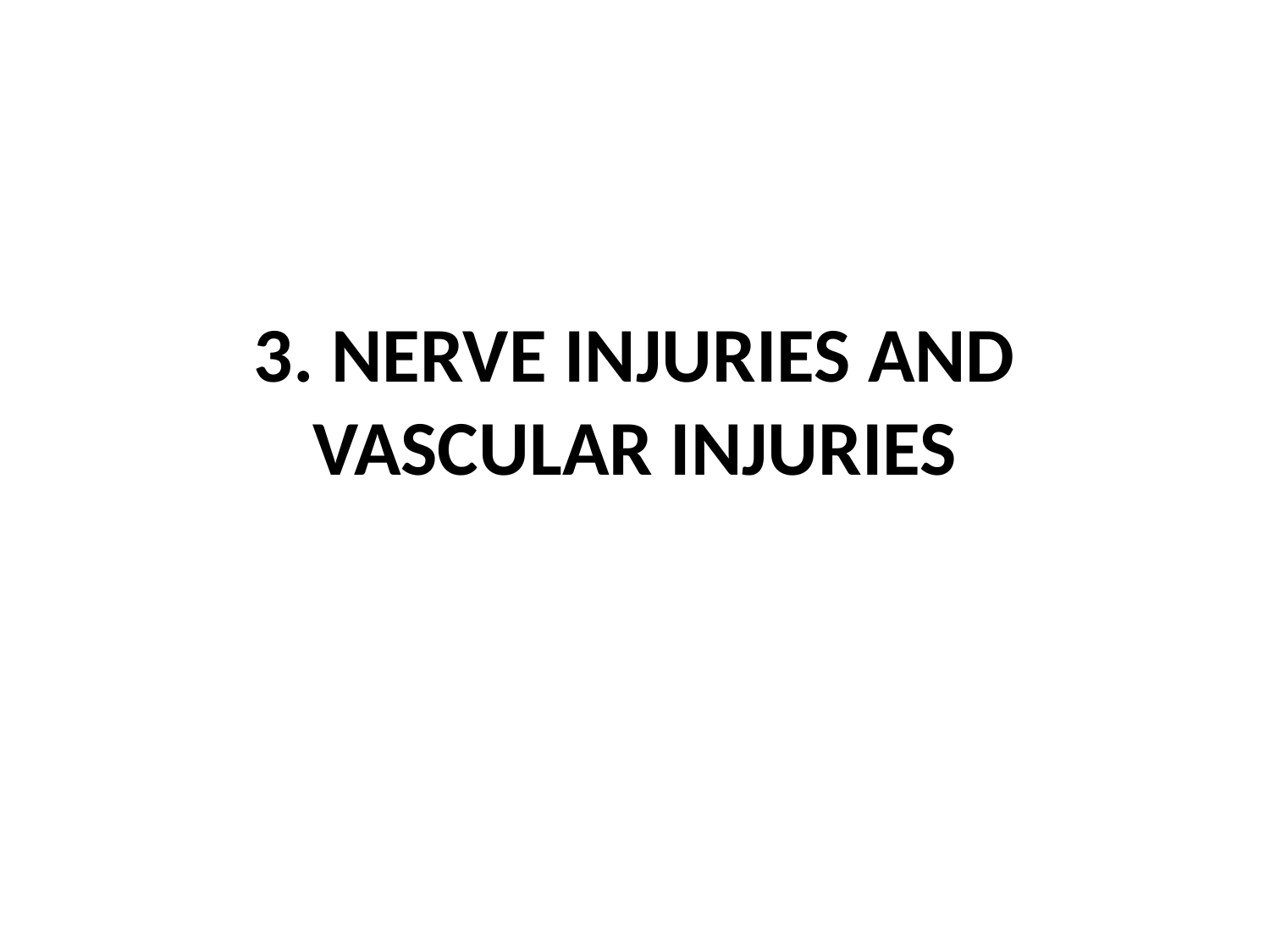

# 3. NERVE INJURIES AND VASCULAR INJURIES